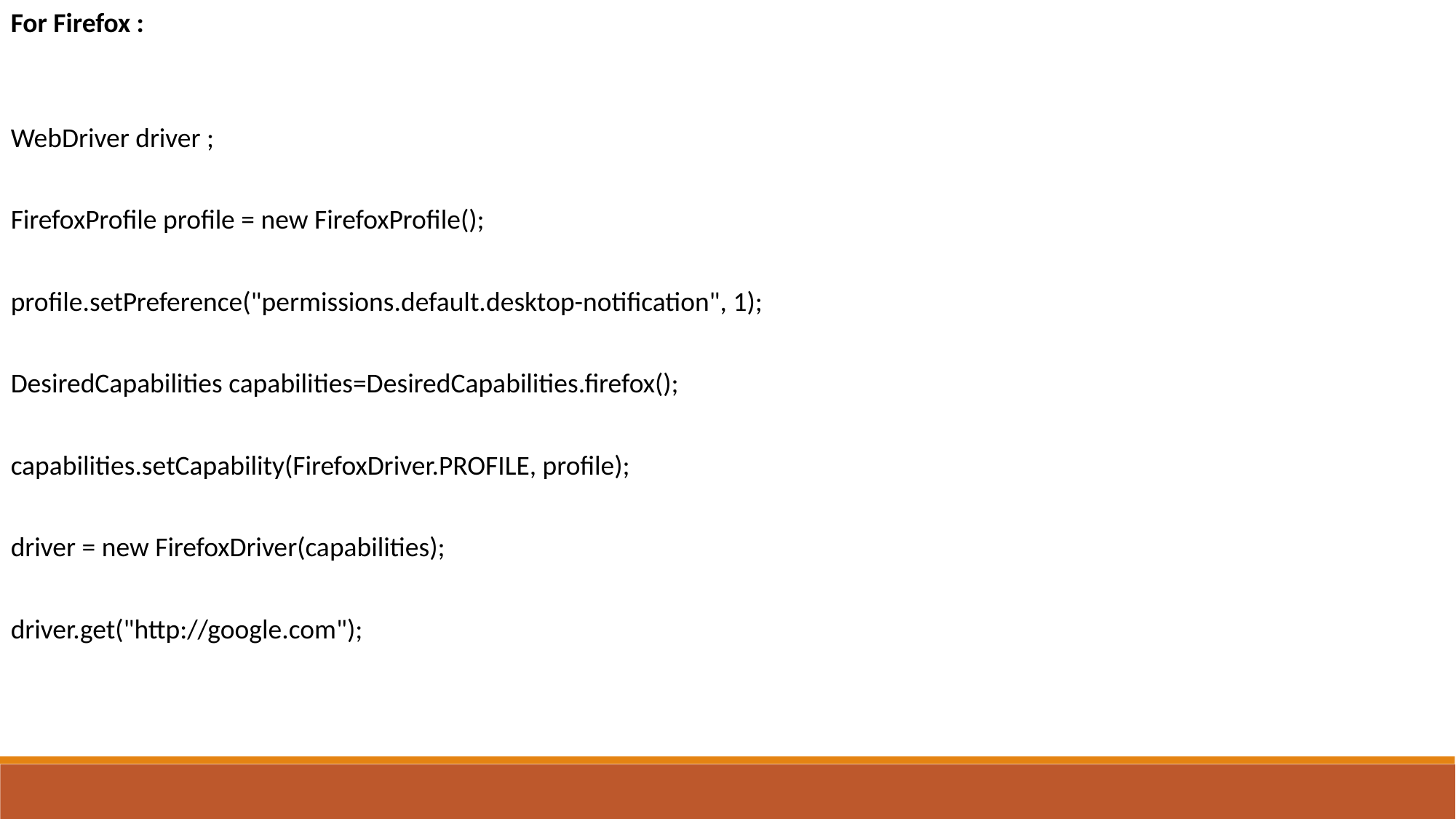

For Firefox :

WebDriver driver ;
FirefoxProfile profile = new FirefoxProfile();
profile.setPreference("permissions.default.desktop-notification", 1);
DesiredCapabilities capabilities=DesiredCapabilities.firefox();
capabilities.setCapability(FirefoxDriver.PROFILE, profile);
driver = new FirefoxDriver(capabilities);
driver.get("http://google.com");